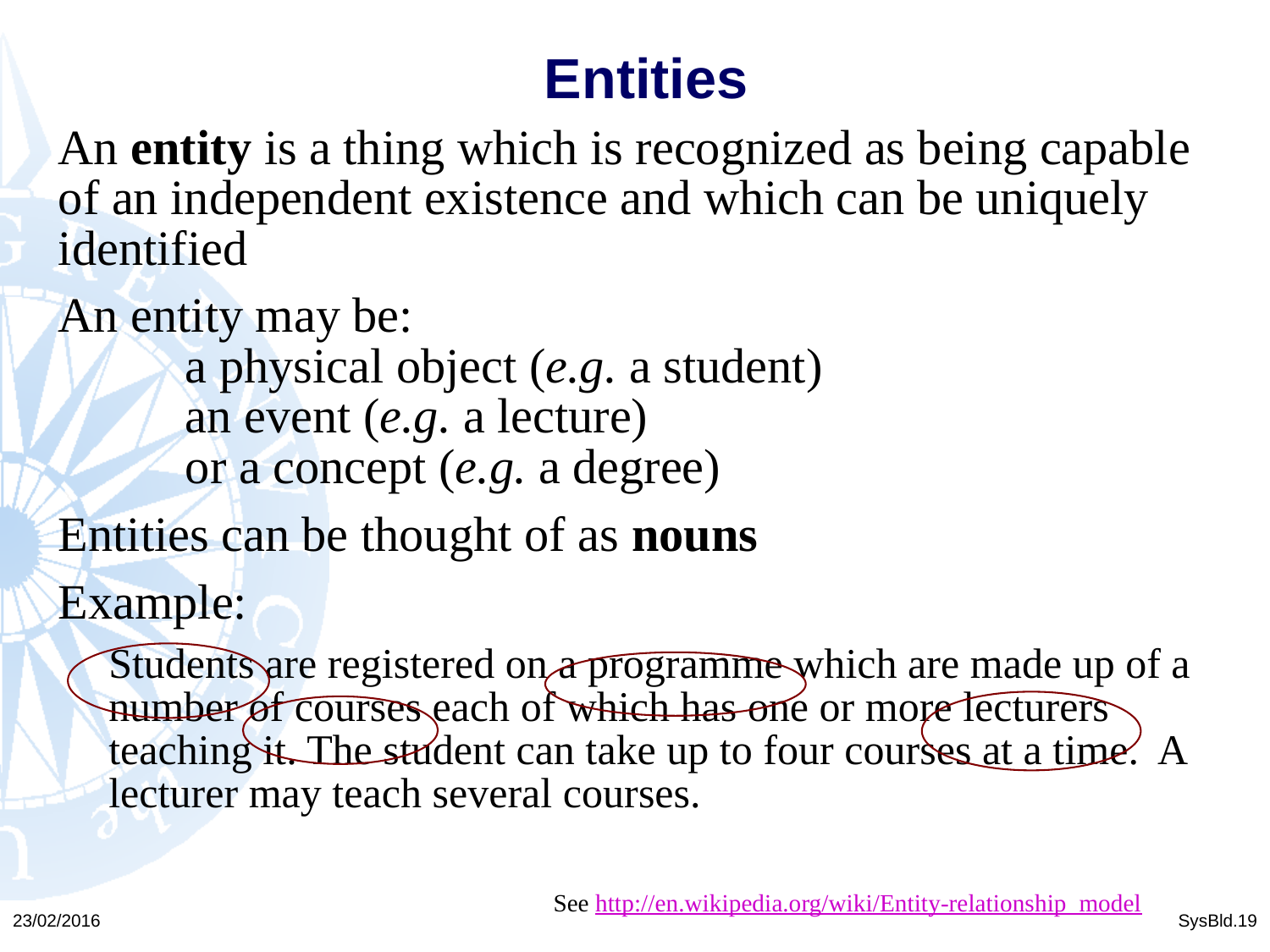

# Entities
An entity is a thing which is recognized as being capable of an independent existence and which can be uniquely identified
An entity may be:
	a physical object (e.g. a student)
	an event (e.g. a lecture)
	or a concept (e.g. a degree)
Entities can be thought of as nouns
Example:
Students are registered on a programme which are made up of a number of courses each of which has one or more lecturers teaching it. The student can take up to four courses at a time.  A lecturer may teach several courses.

See http://en.wikipedia.org/wiki/Entity-relationship_model
23/02/2016
SysBld.19